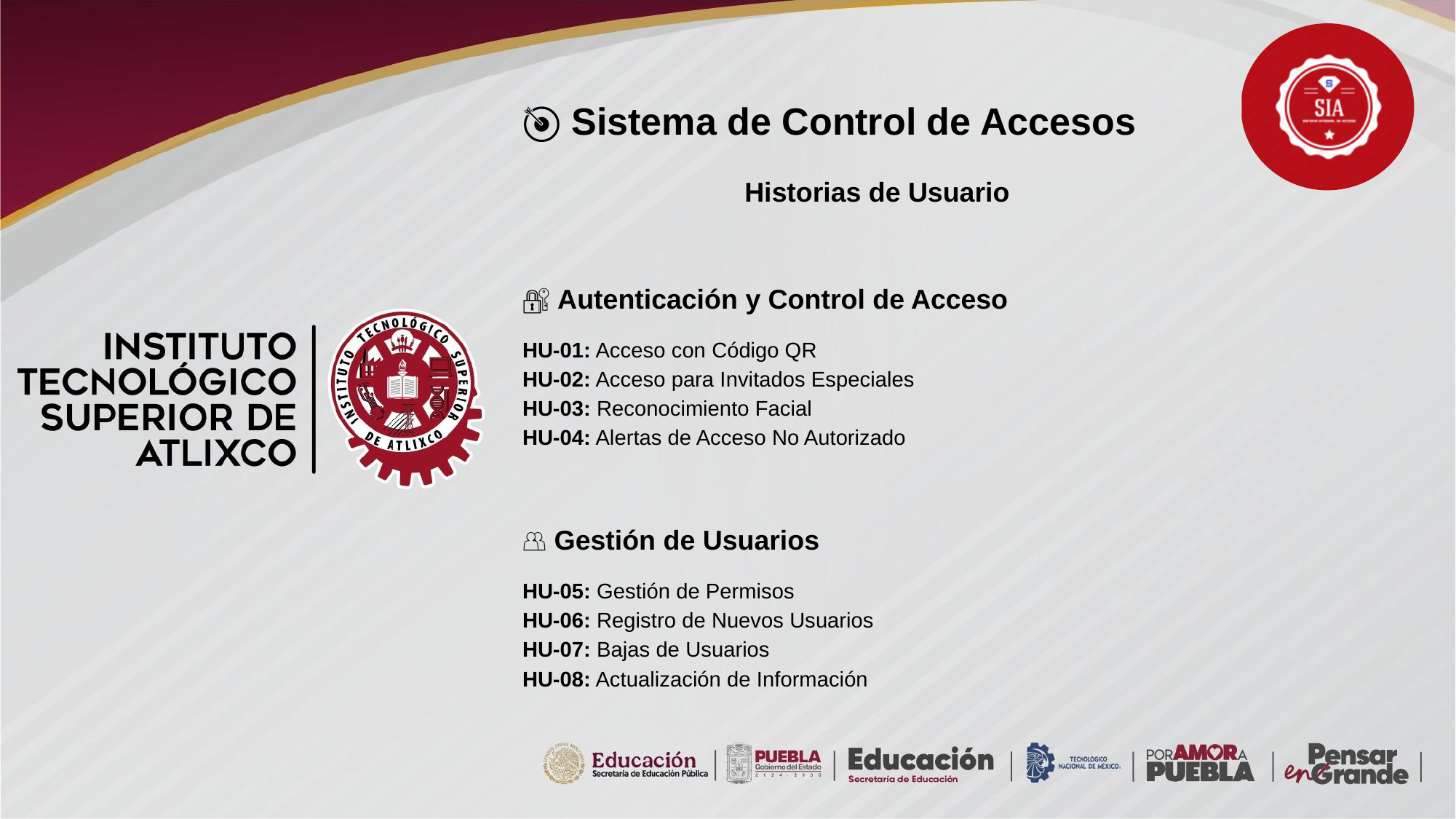

🎯 Sistema de Control de Accesos
Historias de Usuario

🔐 Autenticación y Control de Acceso
HU-01: Acceso con Código QR
HU-02: Acceso para Invitados Especiales
HU-03: Reconocimiento Facial
HU-04: Alertas de Acceso No Autorizado

👥 Gestión de Usuarios
HU-05: Gestión de Permisos
HU-06: Registro de Nuevos Usuarios
HU-07: Bajas de Usuarios
HU-08: Actualización de Información